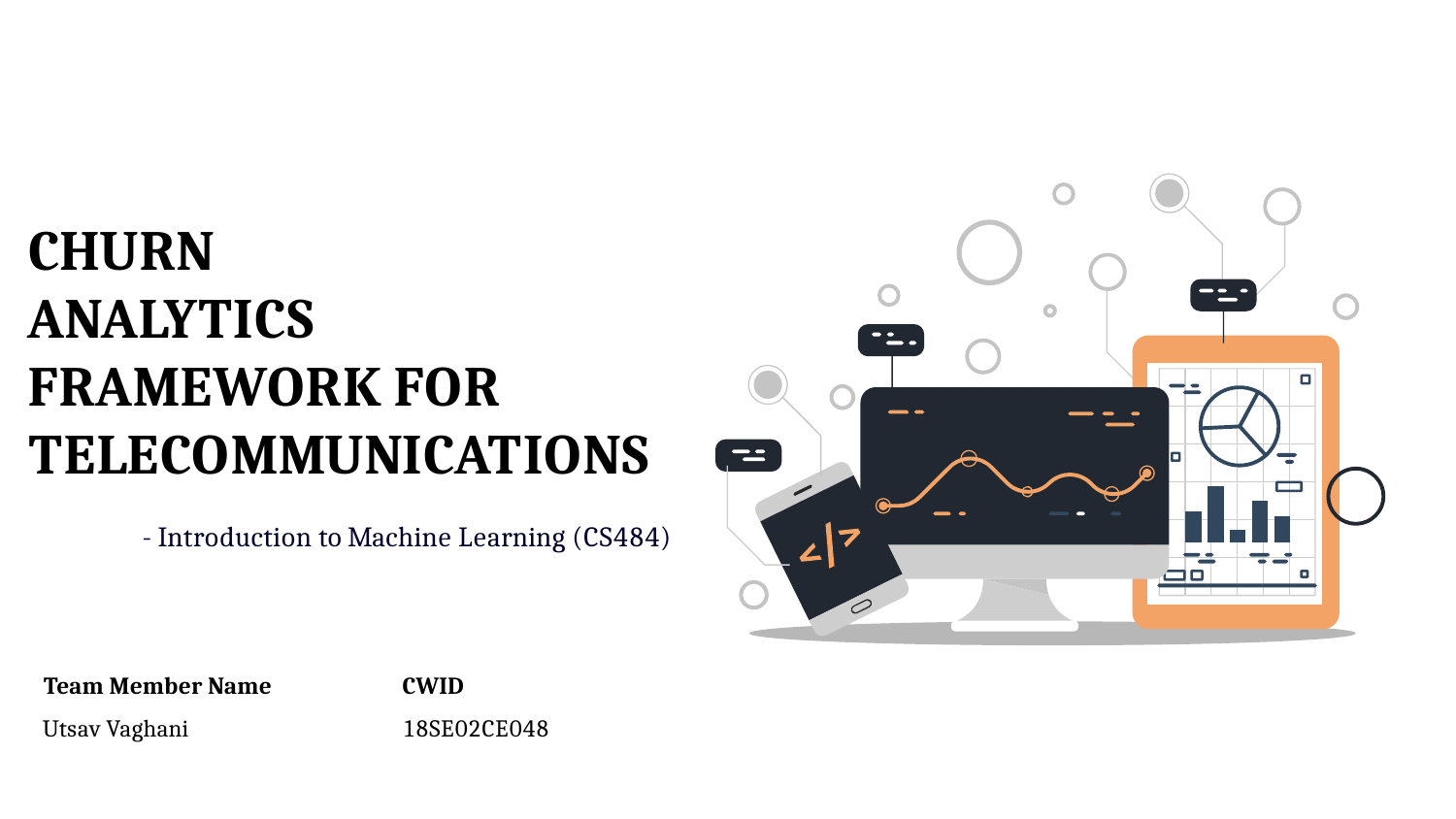

CHURN
ANALYTICS FRAMEWORK FOR TELECOMMUNICATIONS

- Introduction to Machine Learning (CS484)
| Team Member Name | CWID |
| --- | --- |
| Utsav Vaghani | 18SE02CE048 |